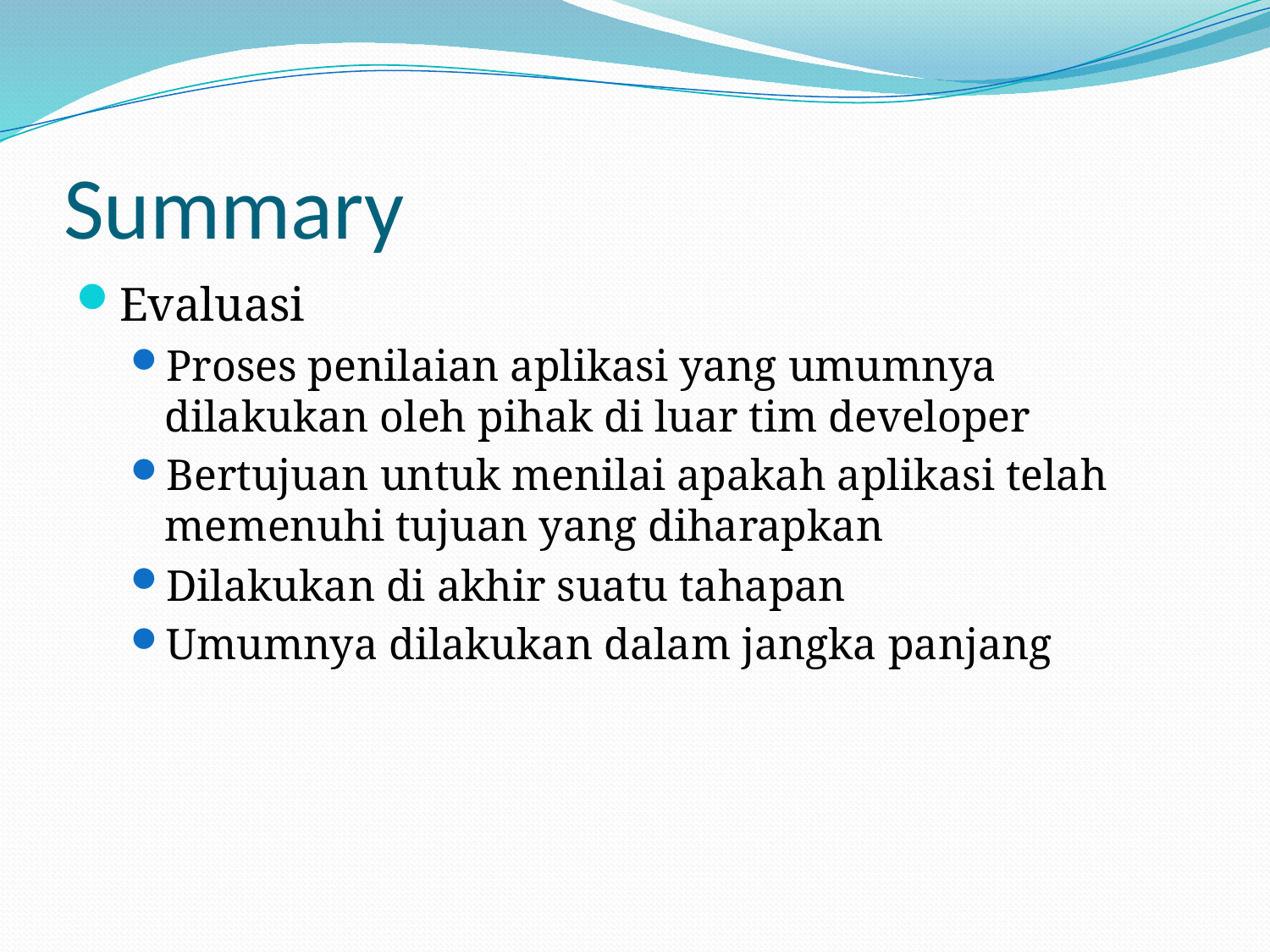

# Summary
Evaluasi
Proses penilaian aplikasi yang umumnya dilakukan oleh pihak di luar tim developer
Bertujuan untuk menilai apakah aplikasi telah memenuhi tujuan yang diharapkan
Dilakukan di akhir suatu tahapan
Umumnya dilakukan dalam jangka panjang